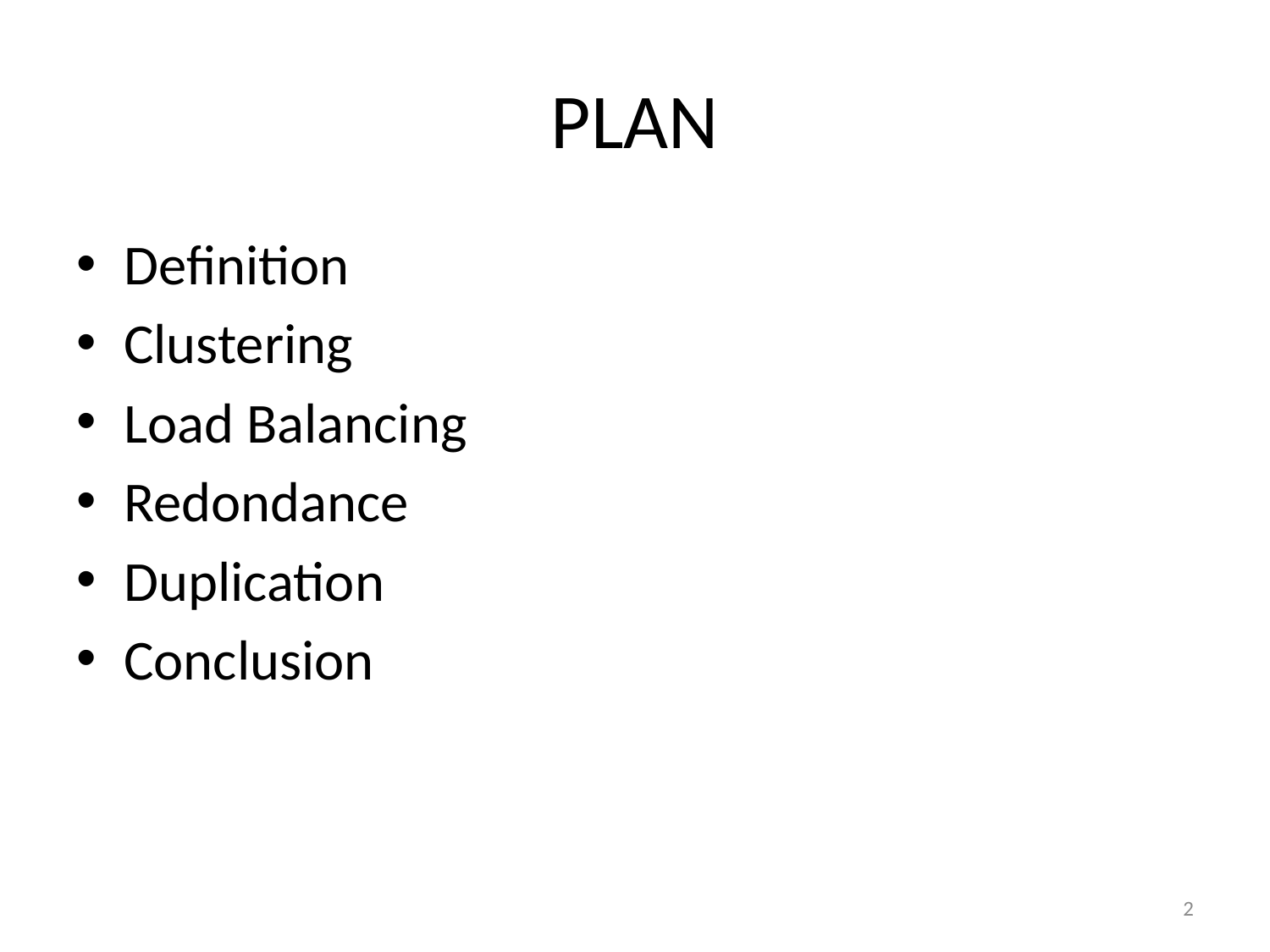

# PLAN
Definition
Clustering
Load Balancing
Redondance
Duplication
Conclusion
2